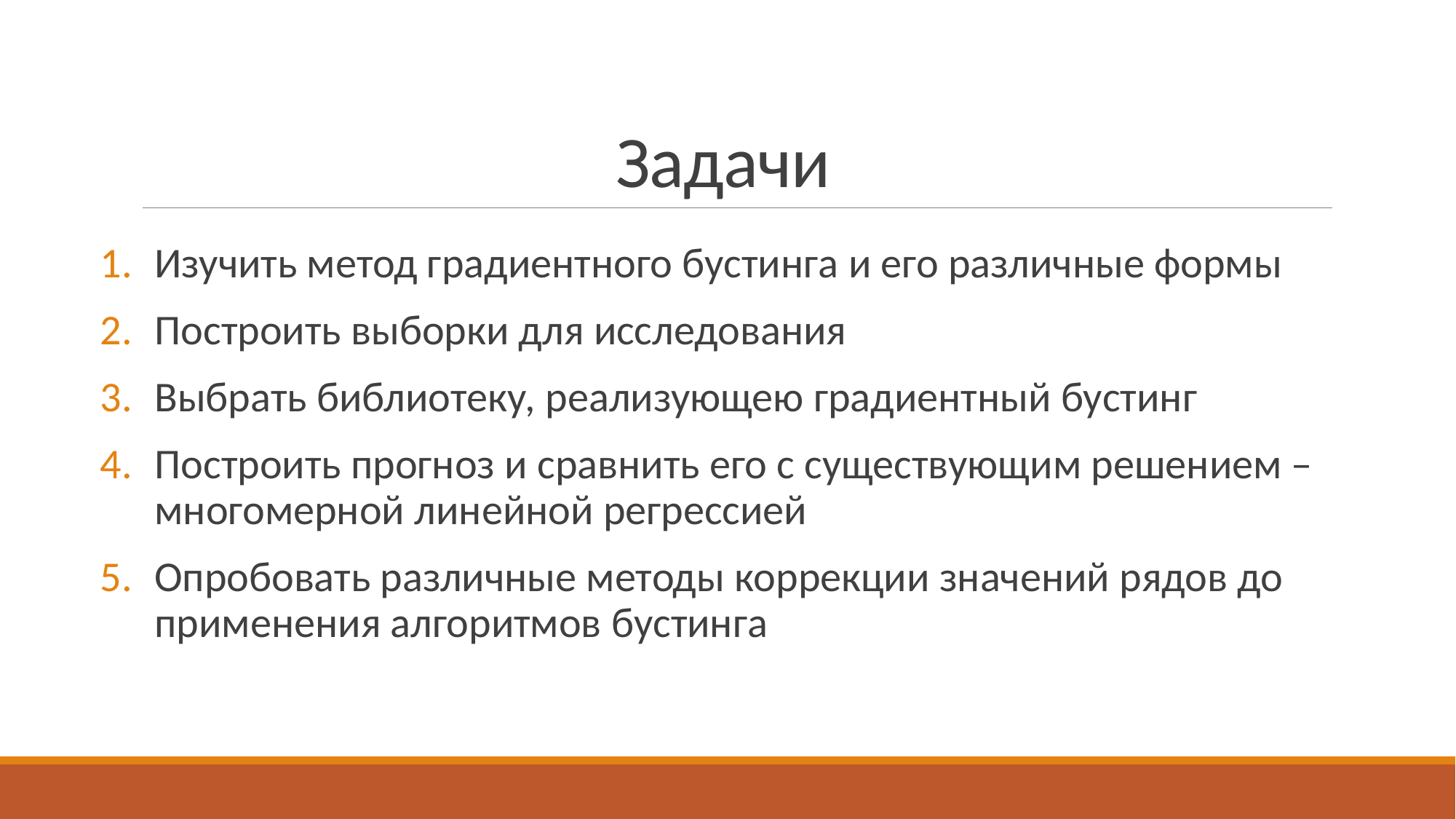

# Задачи
Изучить метод градиентного бустинга и его различные формы
Построить выборки для исследования
Выбрать библиотеку, реализующею градиентный бустинг
Построить прогноз и сравнить его с существующим решением – многомерной линейной регрессией
Опробовать различные методы коррекции значений рядов до применения алгоритмов бустинга